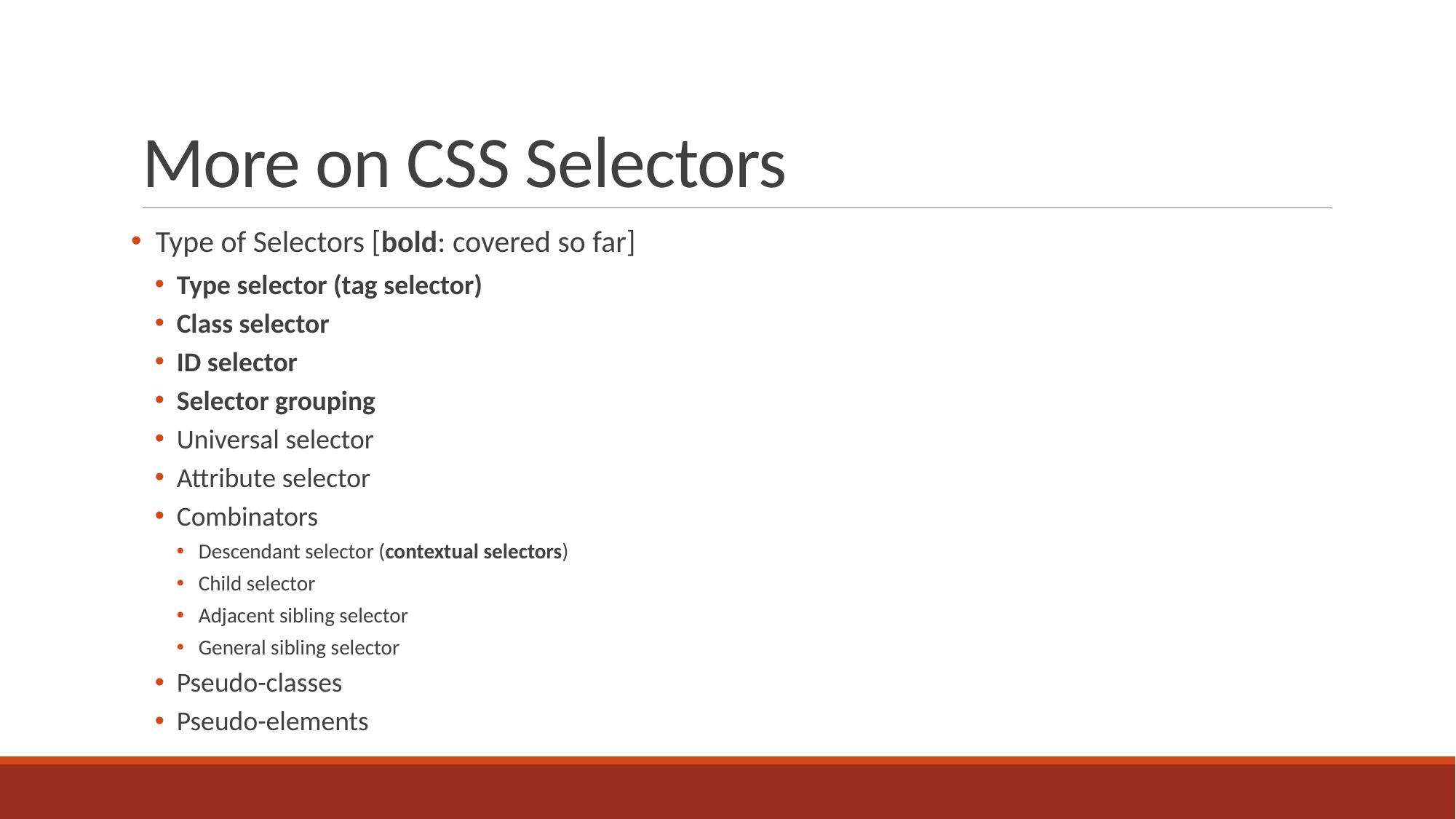

# More on CSS Selectors
  Type of Selectors [bold: covered so far]
Type selector (tag selector)
Class selector
ID selector
Selector grouping
Universal selector
Attribute selector
Combinators
Descendant selector (contextual selectors)
Child selector
Adjacent sibling selector
General sibling selector
Pseudo-classes
Pseudo-elements